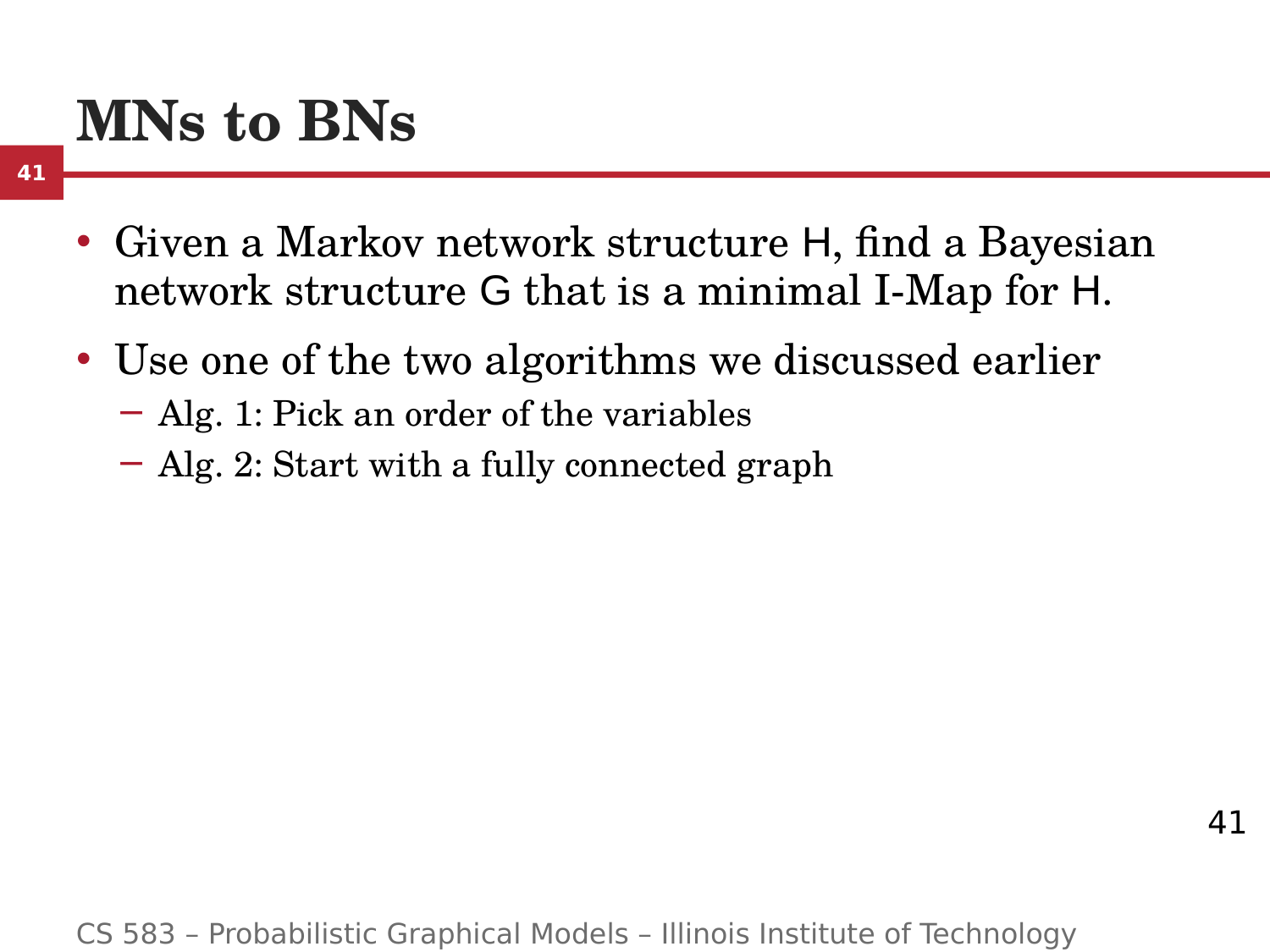

# MNs to BNs
Given a Markov network structure H, find a Bayesian network structure G that is a minimal I-Map for H.
Use one of the two algorithms we discussed earlier
Alg. 1: Pick an order of the variables
Alg. 2: Start with a fully connected graph

41
CS 583 – Probabilistic Graphical Models – Illinois Institute of Technology